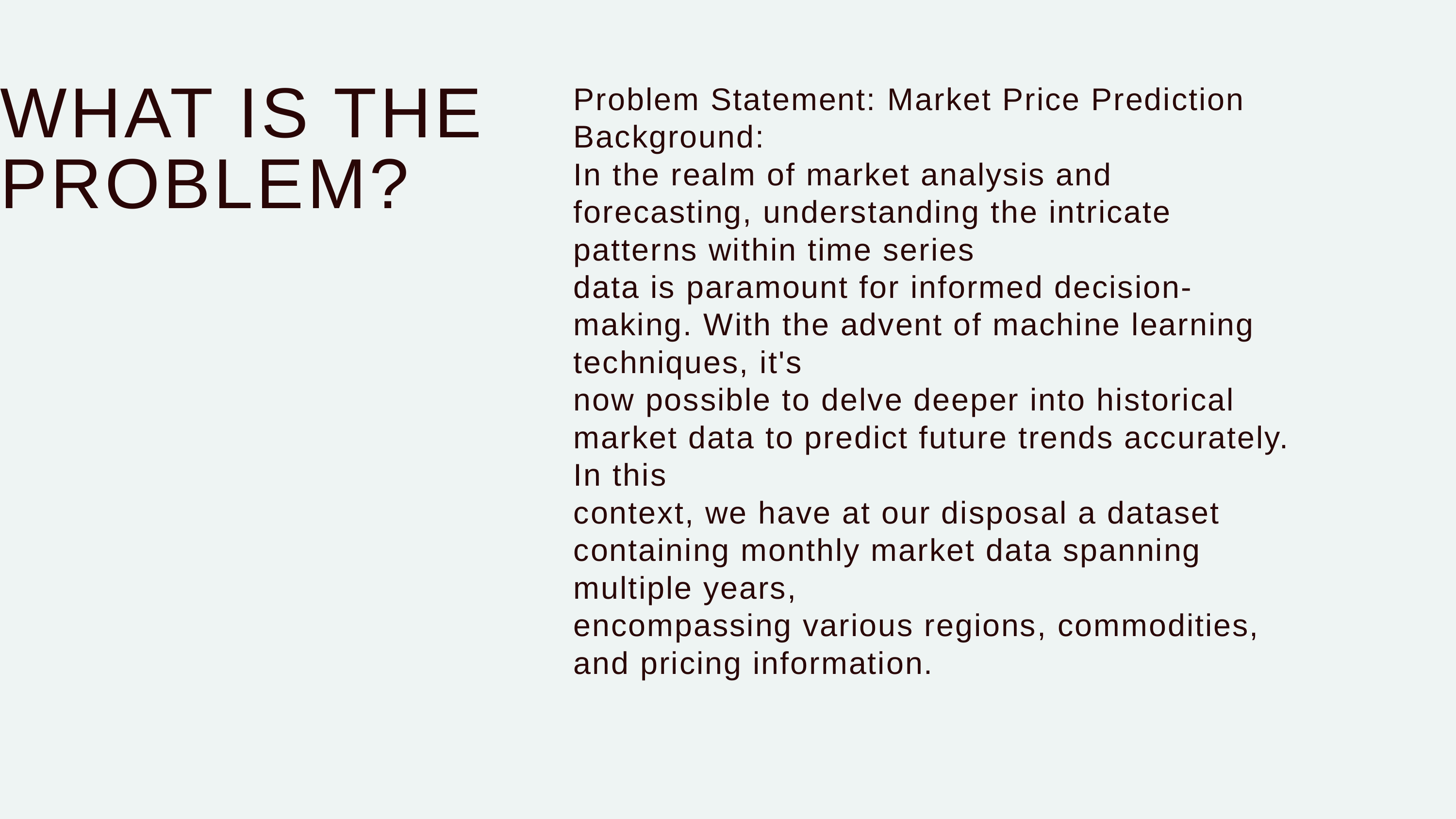

Problem Statement: Market Price Prediction
Background:
In the realm of market analysis and forecasting, understanding the intricate patterns within time series
data is paramount for informed decision-making. With the advent of machine learning techniques, it's
now possible to delve deeper into historical market data to predict future trends accurately. In this
context, we have at our disposal a dataset containing monthly market data spanning multiple years,
encompassing various regions, commodities, and pricing information.
WHAT IS THE PROBLEM?